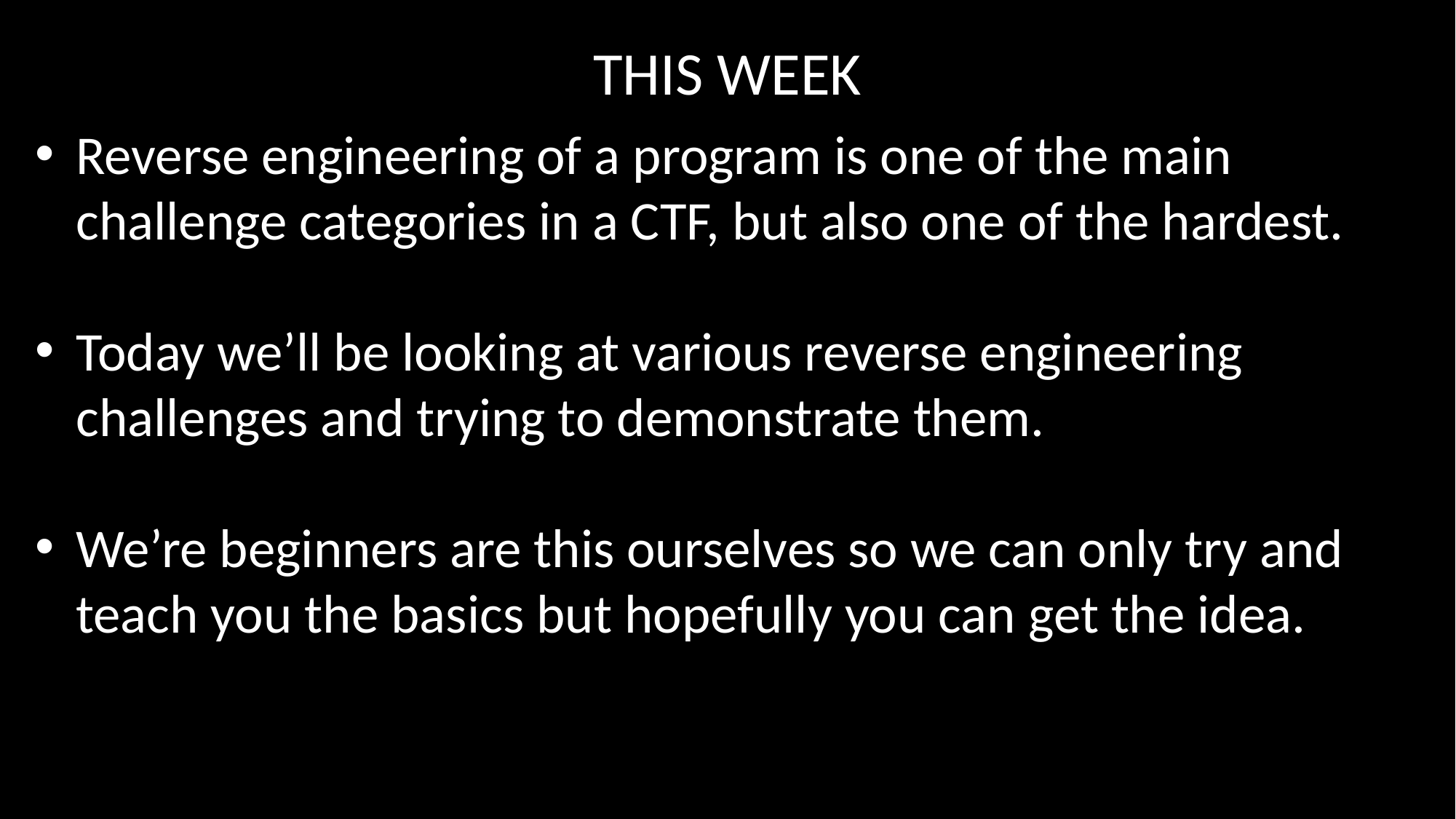

THIS WEEK
Reverse engineering of a program is one of the main challenge categories in a CTF, but also one of the hardest.

Today we’ll be looking at various reverse engineering challenges and trying to demonstrate them.

We’re beginners are this ourselves so we can only try and teach you the basics but hopefully you can get the idea.